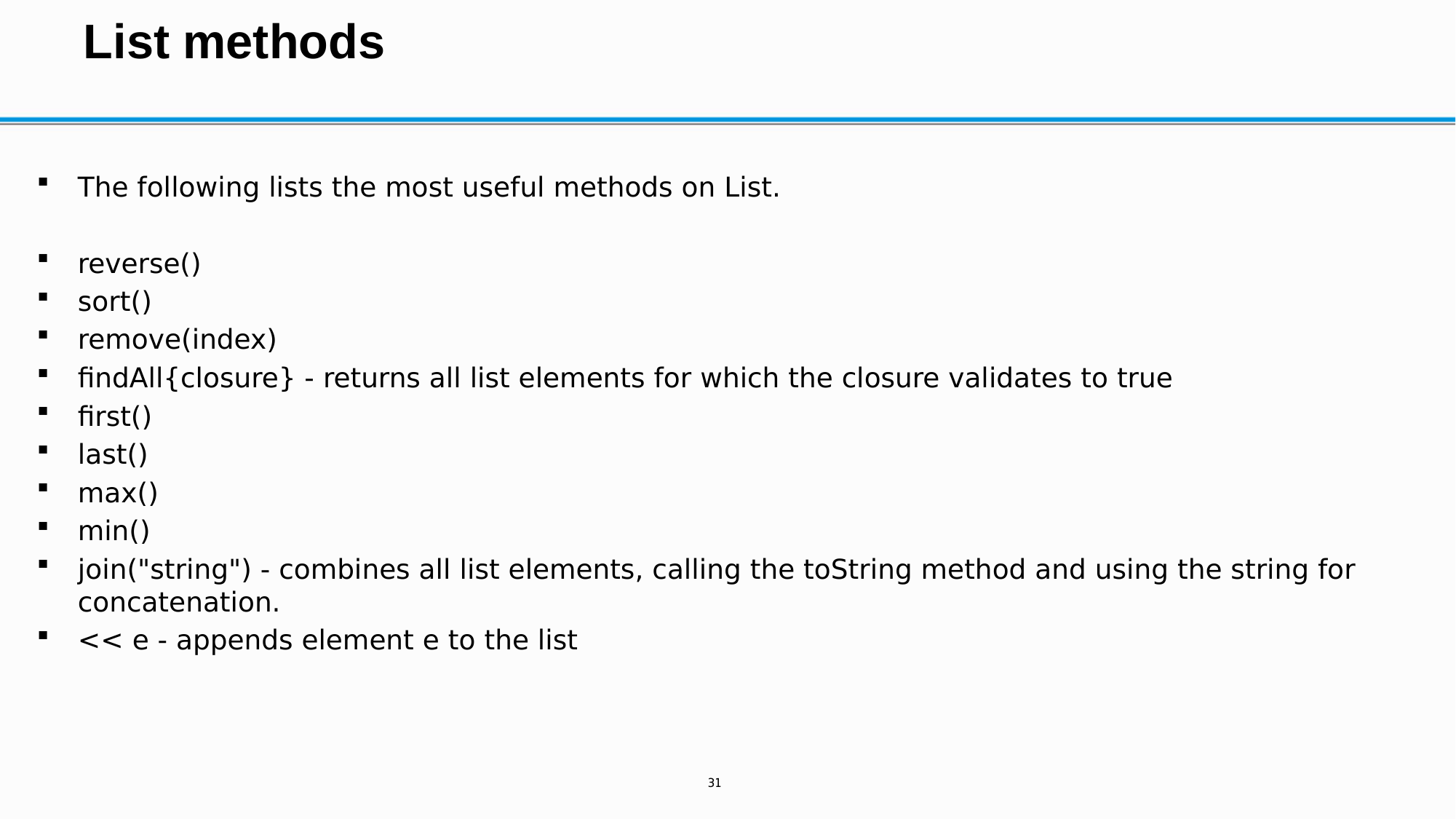

# List methods
The following lists the most useful methods on List.

reverse()
sort()
remove(index)
findAll{closure} - returns all list elements for which the closure validates to true
first()
last()
max()
min()
join("string") - combines all list elements, calling the toString method and using the string for concatenation.
<< e - appends element e to the list